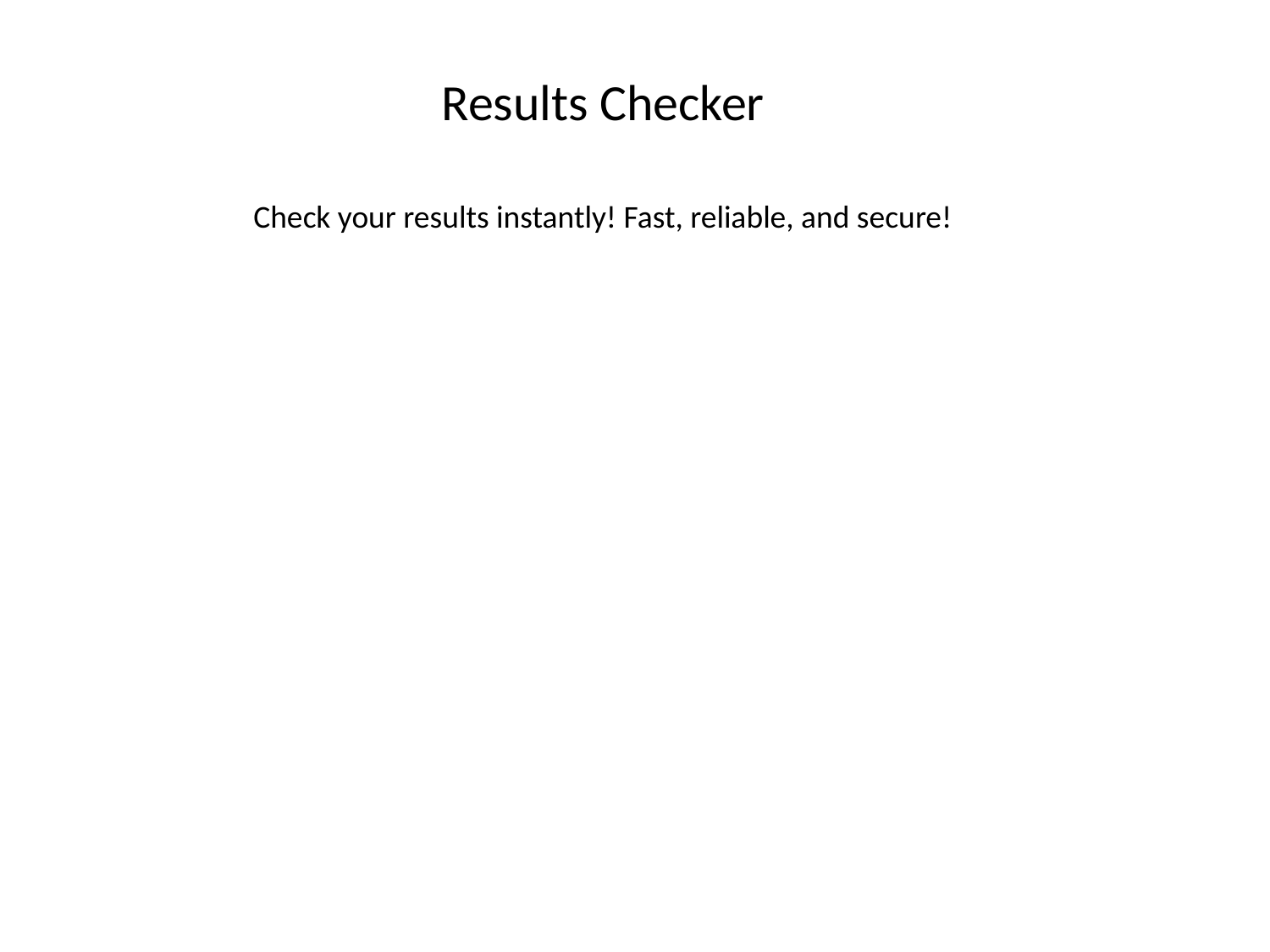

Results Checker
Check your results instantly! Fast, reliable, and secure!